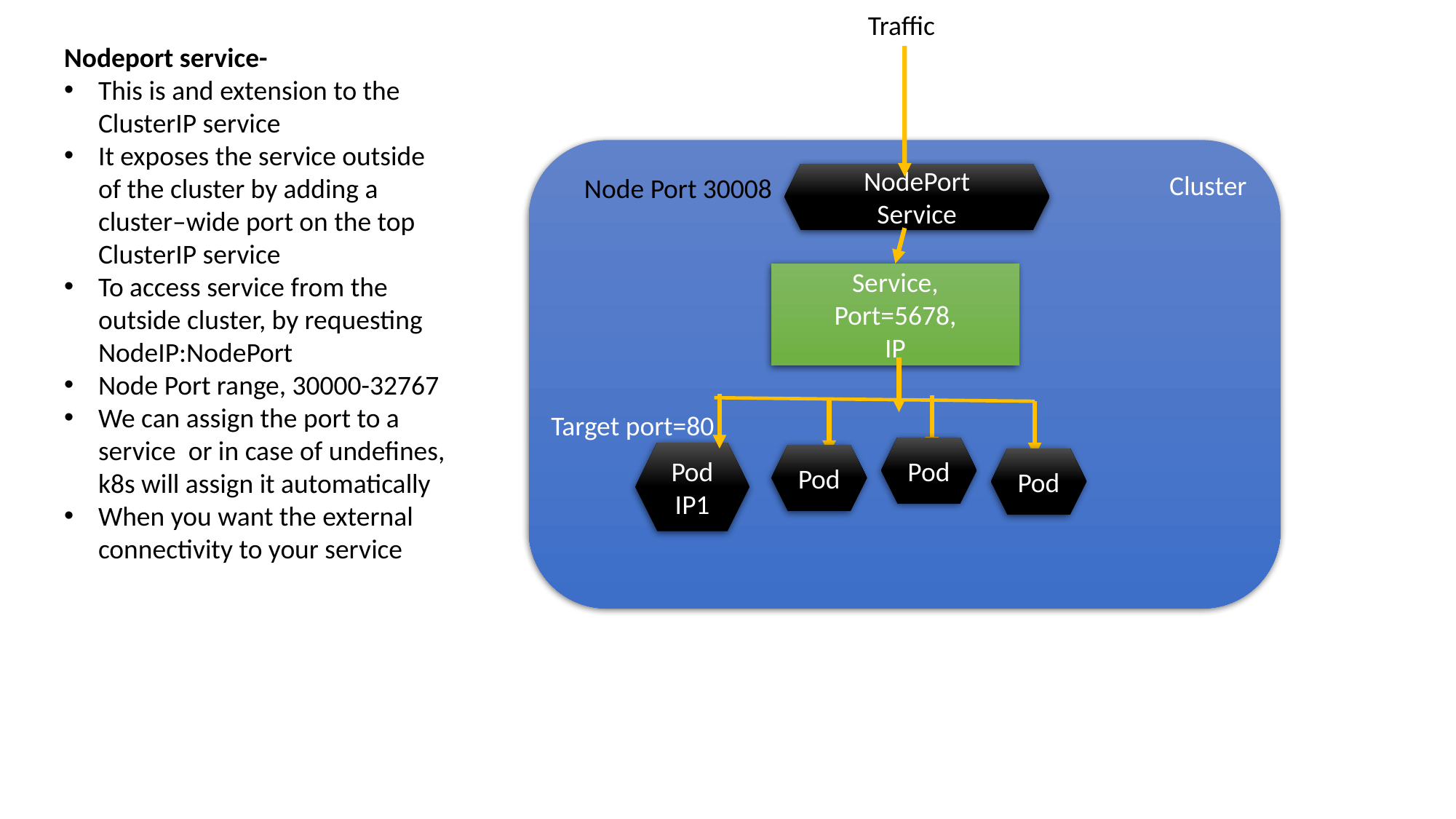

Traffic
Nodeport service-
This is and extension to the ClusterIP service
It exposes the service outside of the cluster by adding a cluster–wide port on the top ClusterIP service
To access service from the outside cluster, by requesting NodeIP:NodePort
Node Port range, 30000-32767
We can assign the port to a service  or in case of undefines, k8s will assign it automatically
When you want the external connectivity to your service

Cluster
NodePort Service
Node Port 30008
Service, Port=5678,
IP
Target port=80
Pod
Pod
IP1
Pod
Pod